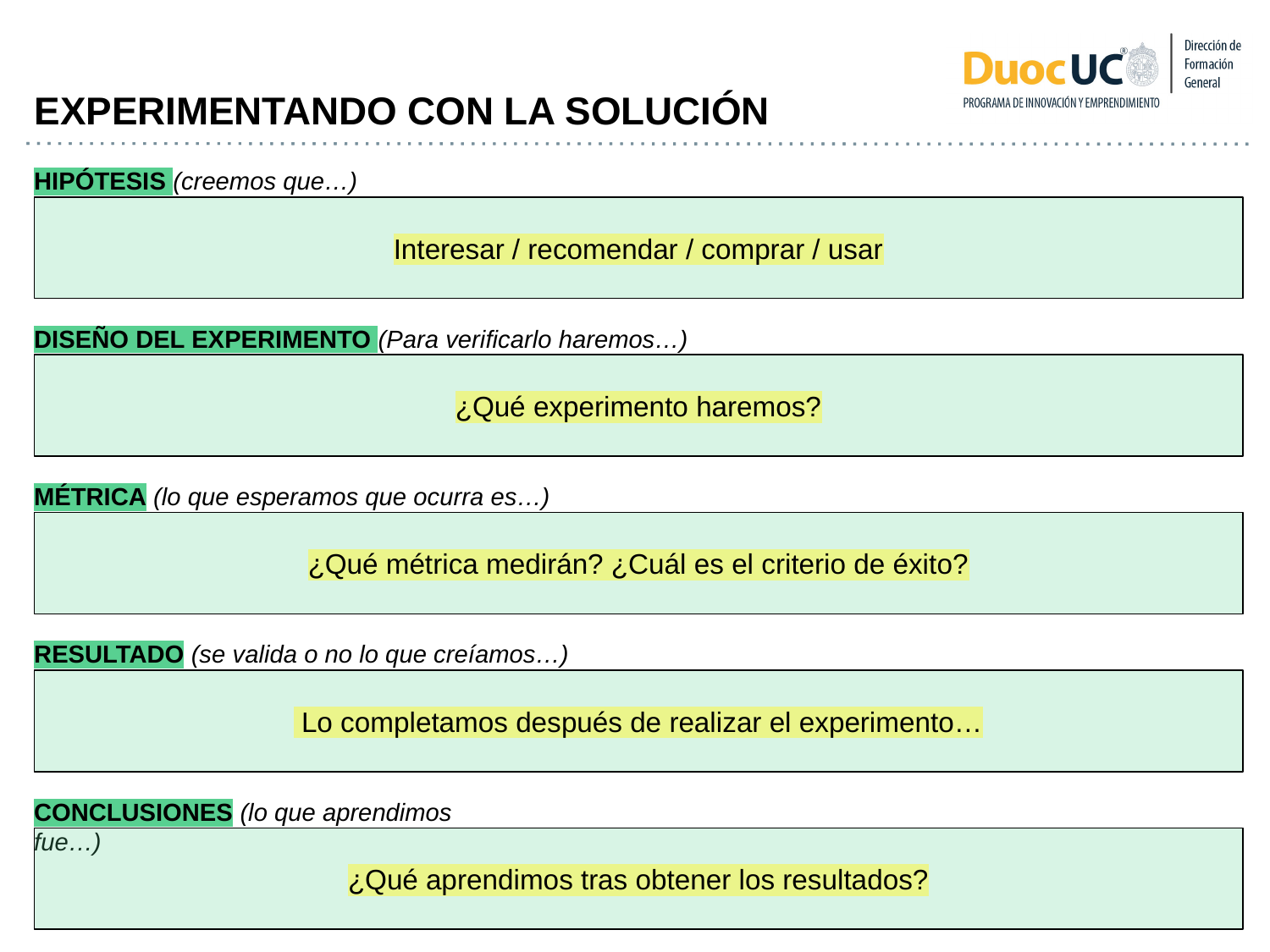

EXPERIMENTANDO CON LA SOLUCIÓN
HIPÓTESIS (creemos que…)
Interesar / recomendar / comprar / usar
DISEÑO DEL EXPERIMENTO (Para verificarlo haremos…)
¿Qué experimento haremos?
MÉTRICA (lo que esperamos que ocurra es…)
¿Qué métrica medirán? ¿Cuál es el criterio de éxito?
RESULTADO (se valida o no lo que creíamos…)
 Lo completamos después de realizar el experimento…
CONCLUSIONES (lo que aprendimos fue…)
¿Qué aprendimos tras obtener los resultados?